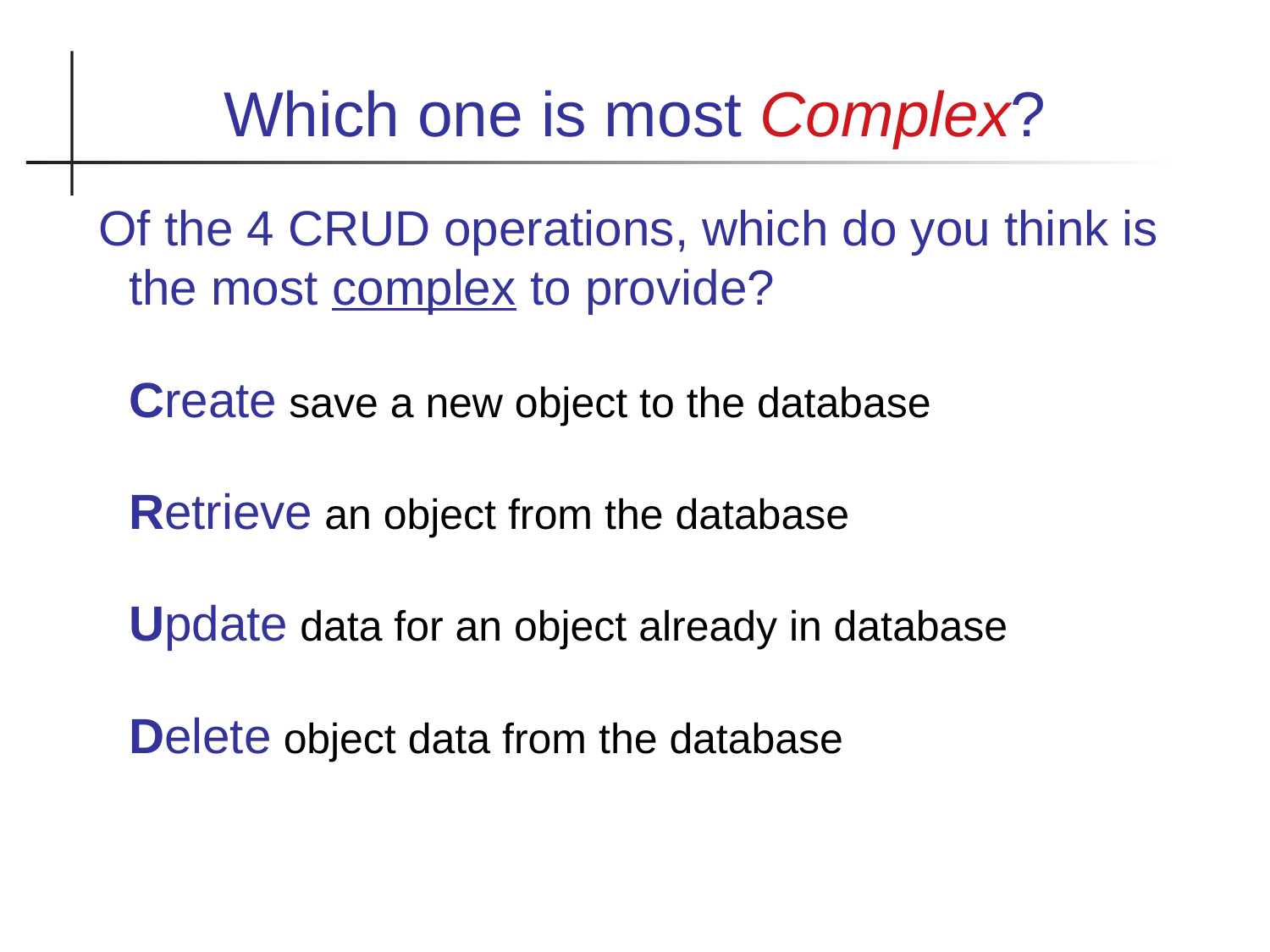

Which one is most Complex?
Of the 4 CRUD operations, which do you think is the most complex to provide?
	Create save a new object to the database
	Retrieve an object from the database
	Update data for an object already in database
	Delete object data from the database